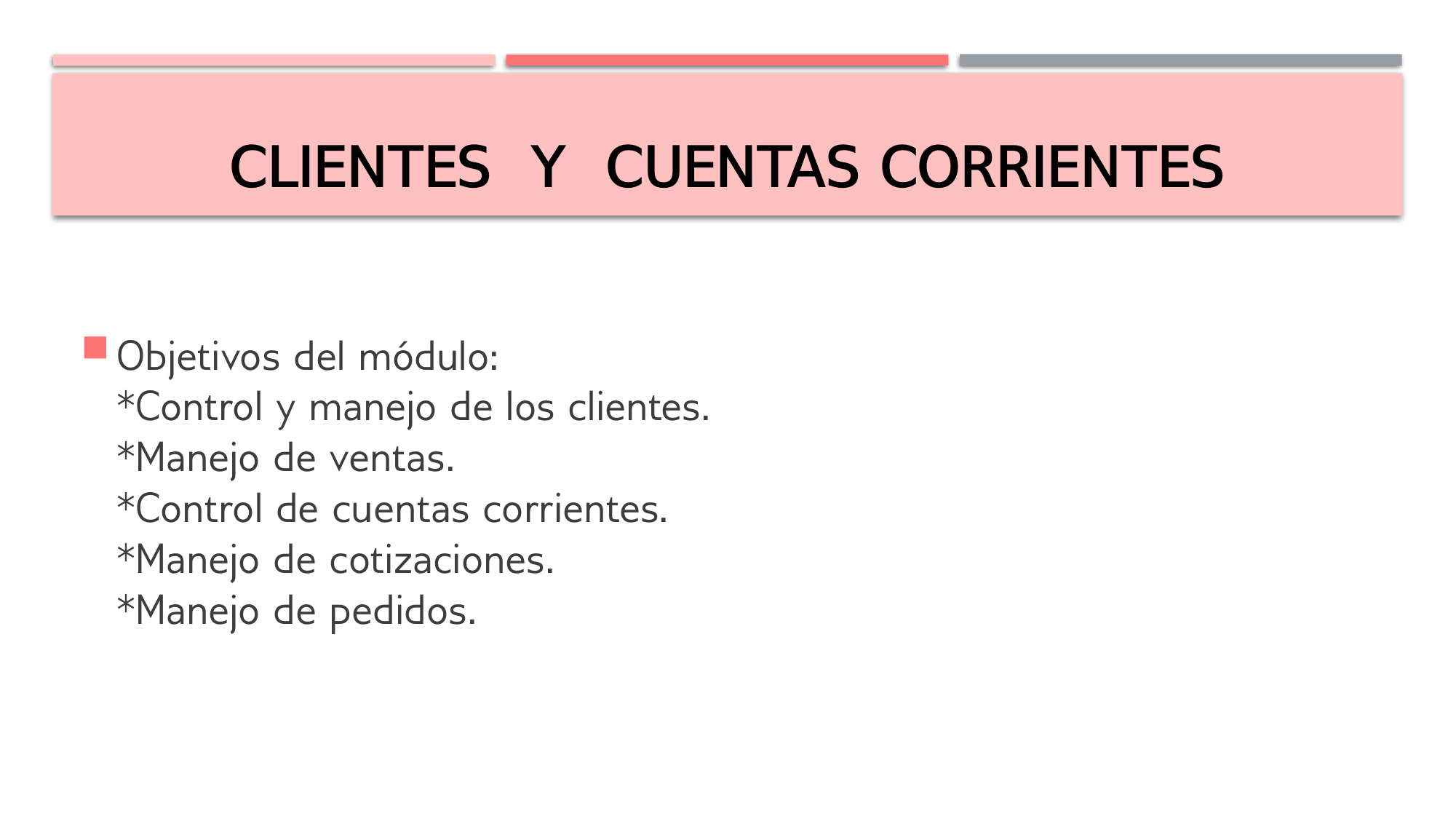

# CLIENTES  Y  CUENTAS CORRIENTES
Objetivos del módulo:
*Control y manejo de los clientes.
*Manejo de ventas.
*Control de cuentas corrientes.
*Manejo de cotizaciones.
*Manejo de pedidos.